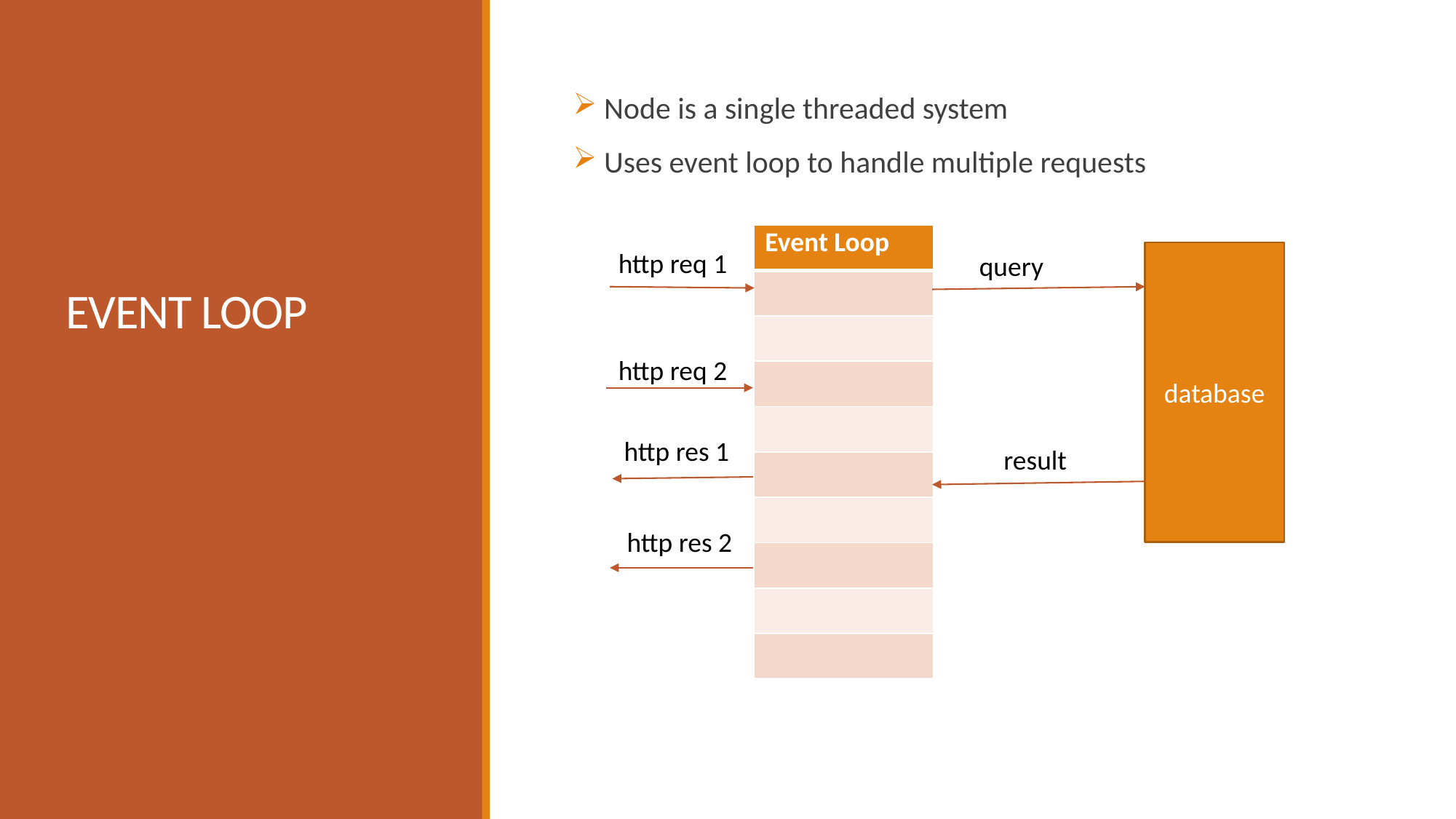

# EVENT LOOP
 Node is a single threaded system
 Uses event loop to handle multiple requests

| Event Loop |
| --- |
|  |
|  |
|  |
|  |
|  |
|  |
|  |
|  |
|  |
http req 1
database
query
http req 2
http res 1
result
http res 2